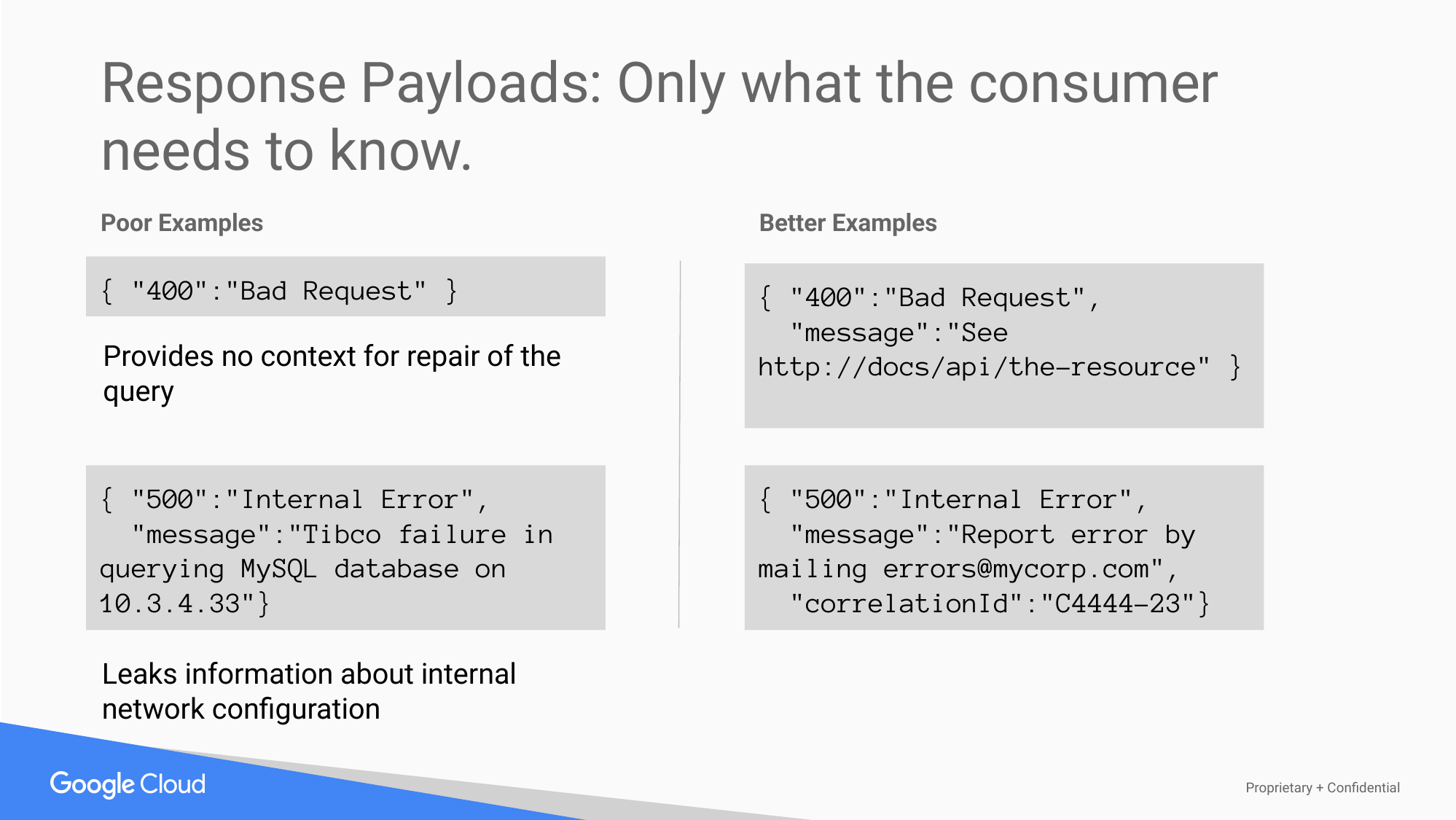

Response Payloads: Only what the consumer needs to know.

Poor Examples

Better Examples
{ "400":"Bad Request" }
{ "400":"Bad Request",
  "message":"See http://docs/api/the-resource" }
Provides no context for repair of the query
{ "500":"Internal Error",
  "message":"Tibco failure in querying MySQL database on 10.3.4.33"}
{ "500":"Internal Error",
  "message":"Report error by mailing errors@mycorp.com",
  "correlationId":"C4444-23"}
Leaks information about internal network configuration